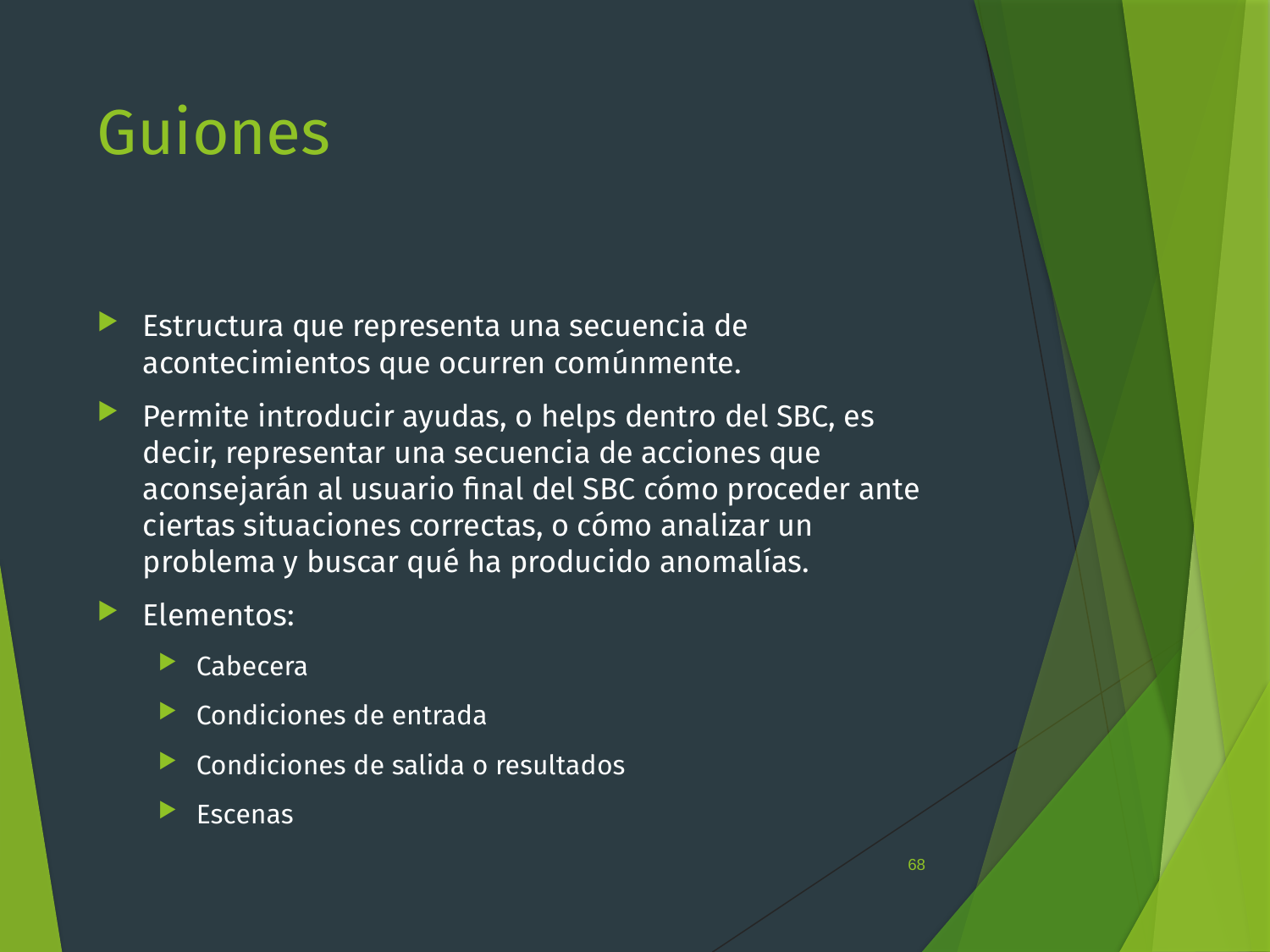

# Guiones
Estructura que representa una secuencia de acontecimientos que ocurren comúnmente.
Permite introducir ayudas, o helps dentro del SBC, es decir, representar una secuencia de acciones que aconsejarán al usuario final del SBC cómo proceder ante ciertas situaciones correctas, o cómo analizar un problema y buscar qué ha producido anomalías.
Elementos:
Cabecera
Condiciones de entrada
Condiciones de salida o resultados
Escenas

68